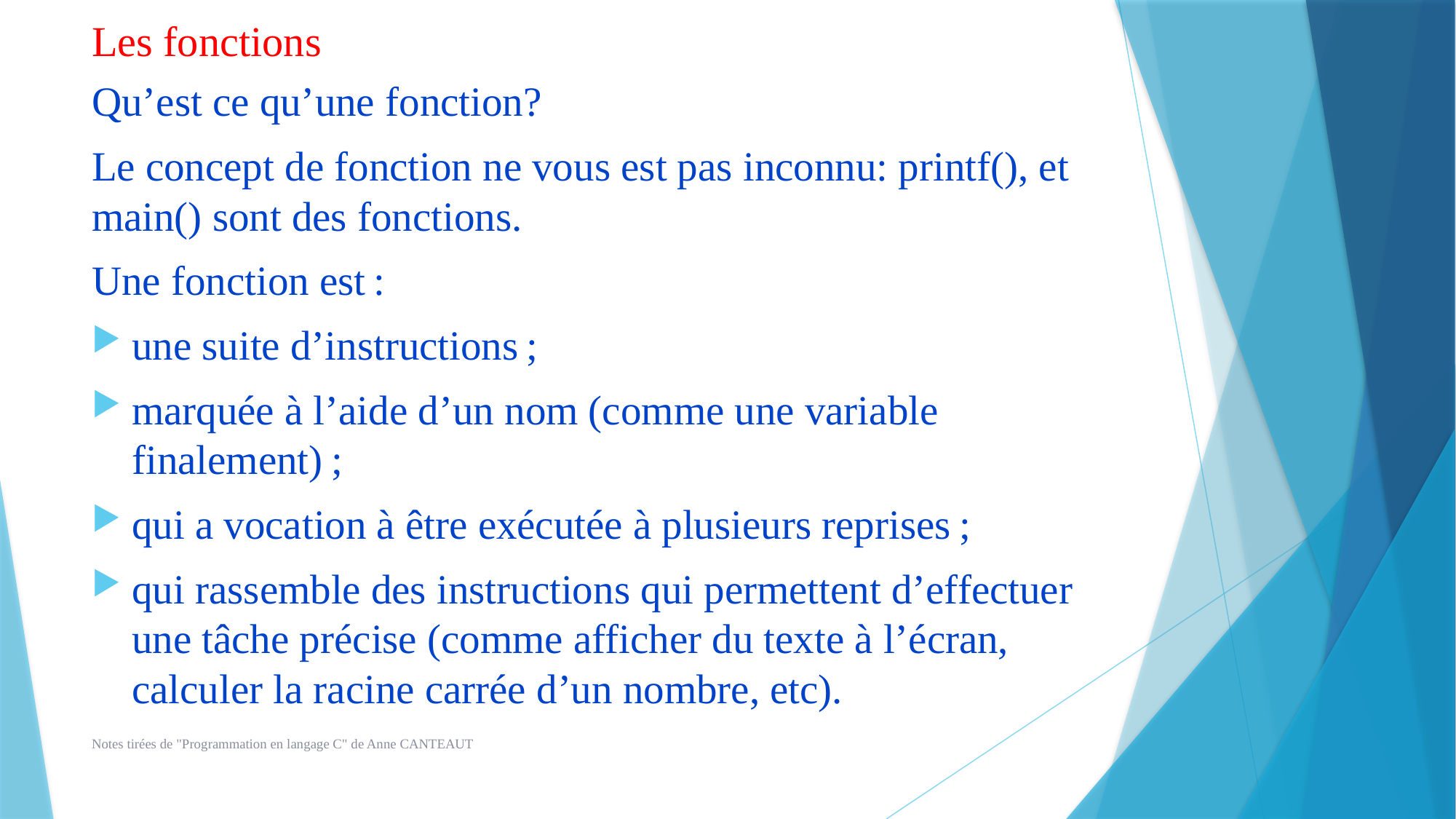

# Les fonctions
Qu’est ce qu’une fonction?
Le concept de fonction ne vous est pas inconnu: printf(), et main() sont des fonctions.
Une fonction est :
une suite d’instructions ;
marquée à l’aide d’un nom (comme une variable finalement) ;
qui a vocation à être exécutée à plusieurs reprises ;
qui rassemble des instructions qui permettent d’effectuer une tâche précise (comme afficher du texte à l’écran, calculer la racine carrée d’un nombre, etc).

Notes tirées de "Programmation en langage C" de Anne CANTEAUT